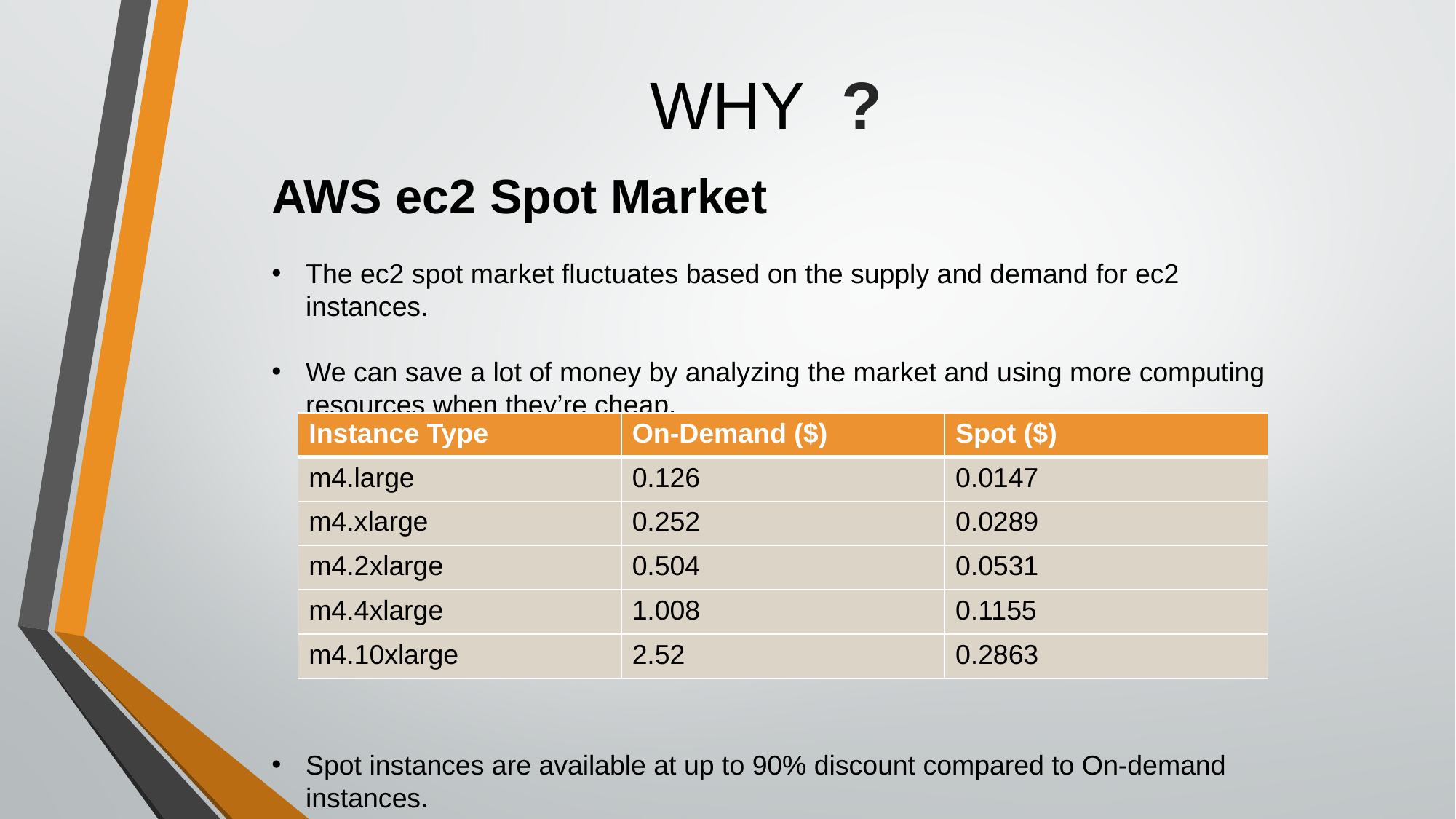

WHY  ?
AWS ec2 Spot Market

The ec2 spot market fluctuates based on the supply and demand for ec2 instances.

We can save a lot of money by analyzing the market and using more computing resources when they’re cheap.

Spot instances are available at up to 90% discount compared to On-demand instances.

| Instance Type | On-Demand ($) | Spot ($) |
| --- | --- | --- |
| m4.large | 0.126 | 0.0147 |
| m4.xlarge | 0.252 | 0.0289 |
| m4.2xlarge | 0.504 | 0.0531 |
| m4.4xlarge | 1.008 | 0.1155 |
| m4.10xlarge | 2.52 | 0.2863 |